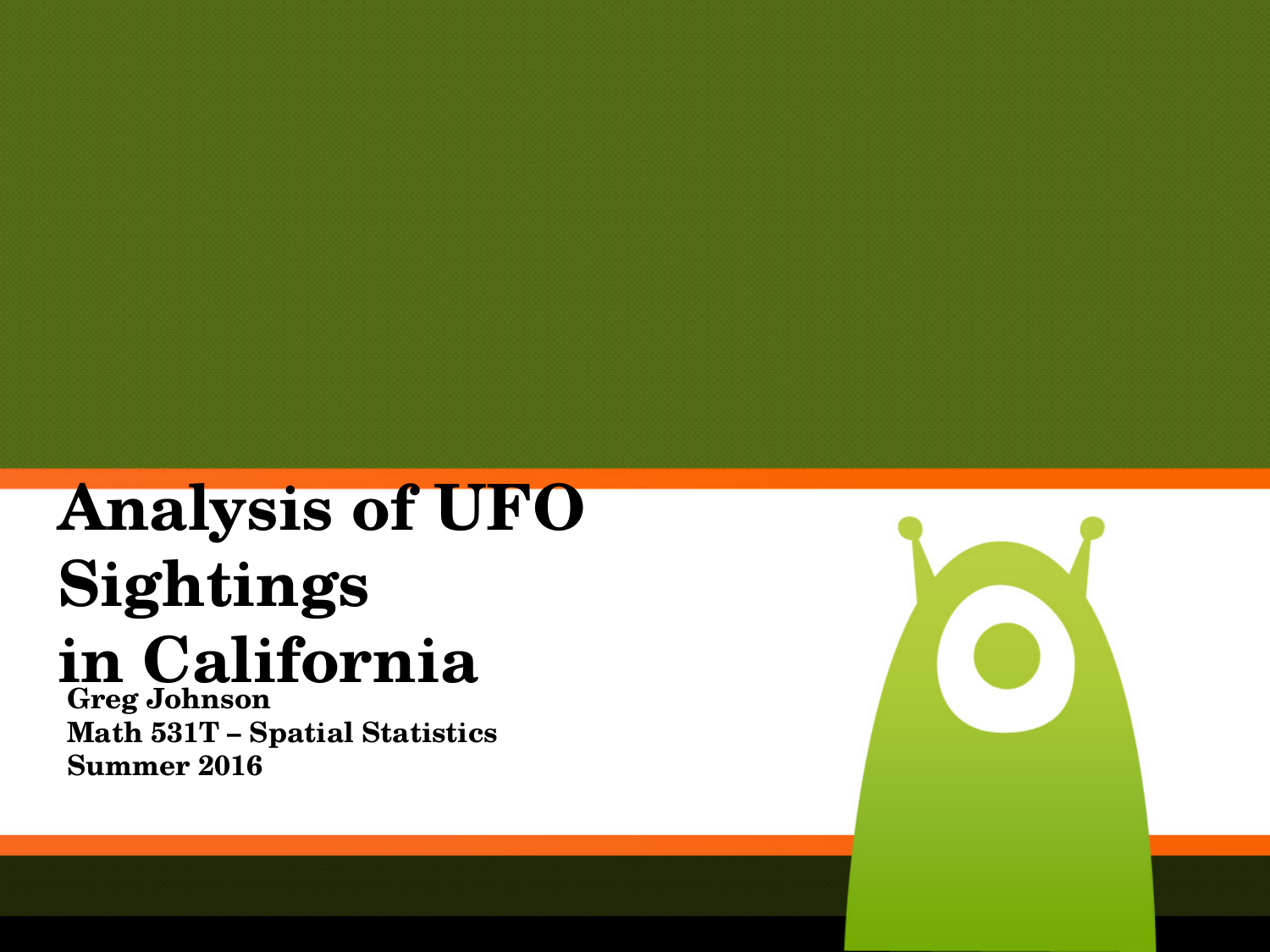

# Analysis of UFO Sightings in California
Greg Johnson
Math 531T – Spatial Statistics
Summer 2016